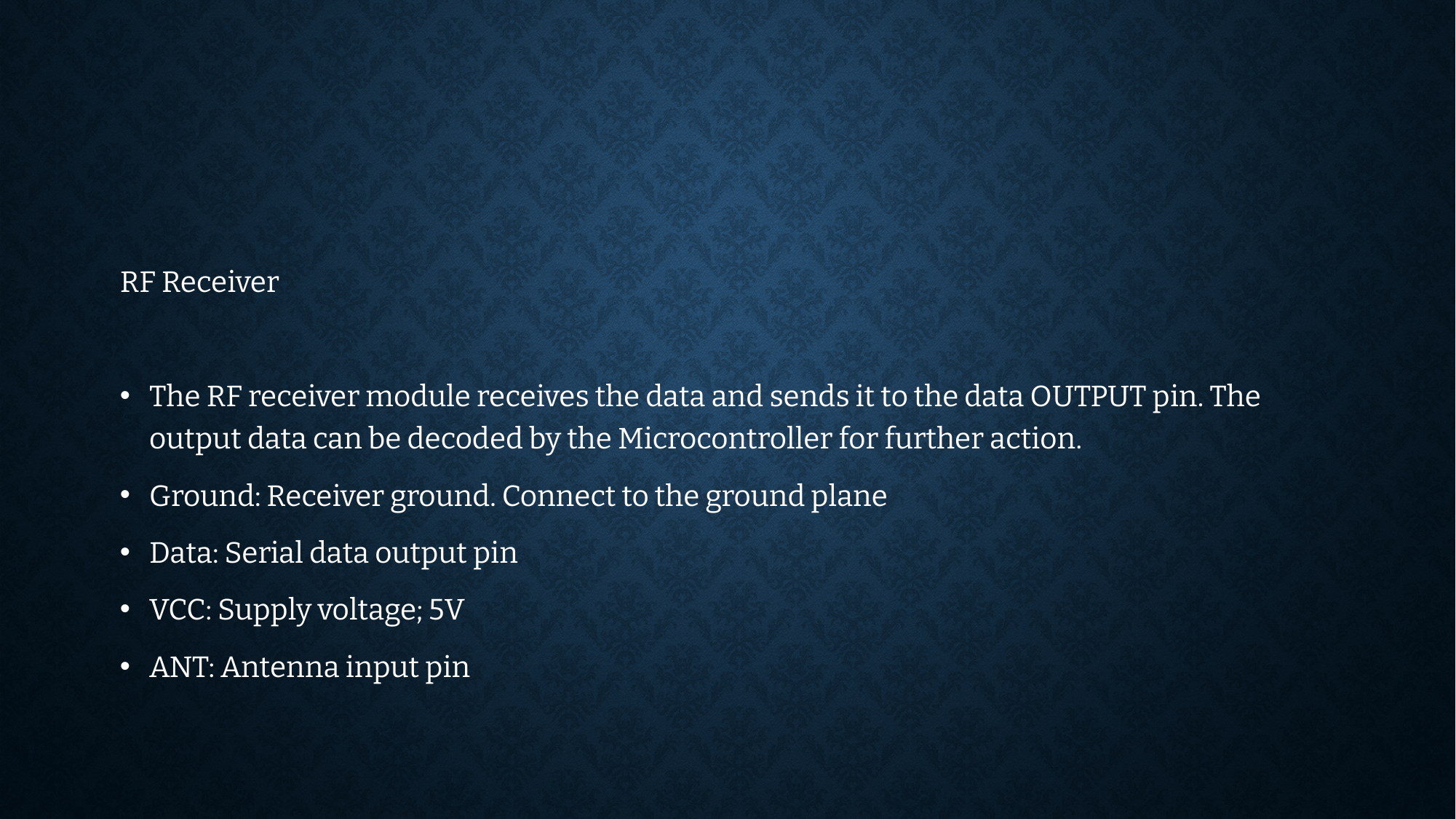

#
RF Receiver

The RF receiver module receives the data and sends it to the data OUTPUT pin. The output data can be decoded by the Microcontroller for further action.
Ground: Receiver ground. Connect to the ground plane
Data: Serial data output pin
VCC: Supply voltage; 5V
ANT: Antenna input pin